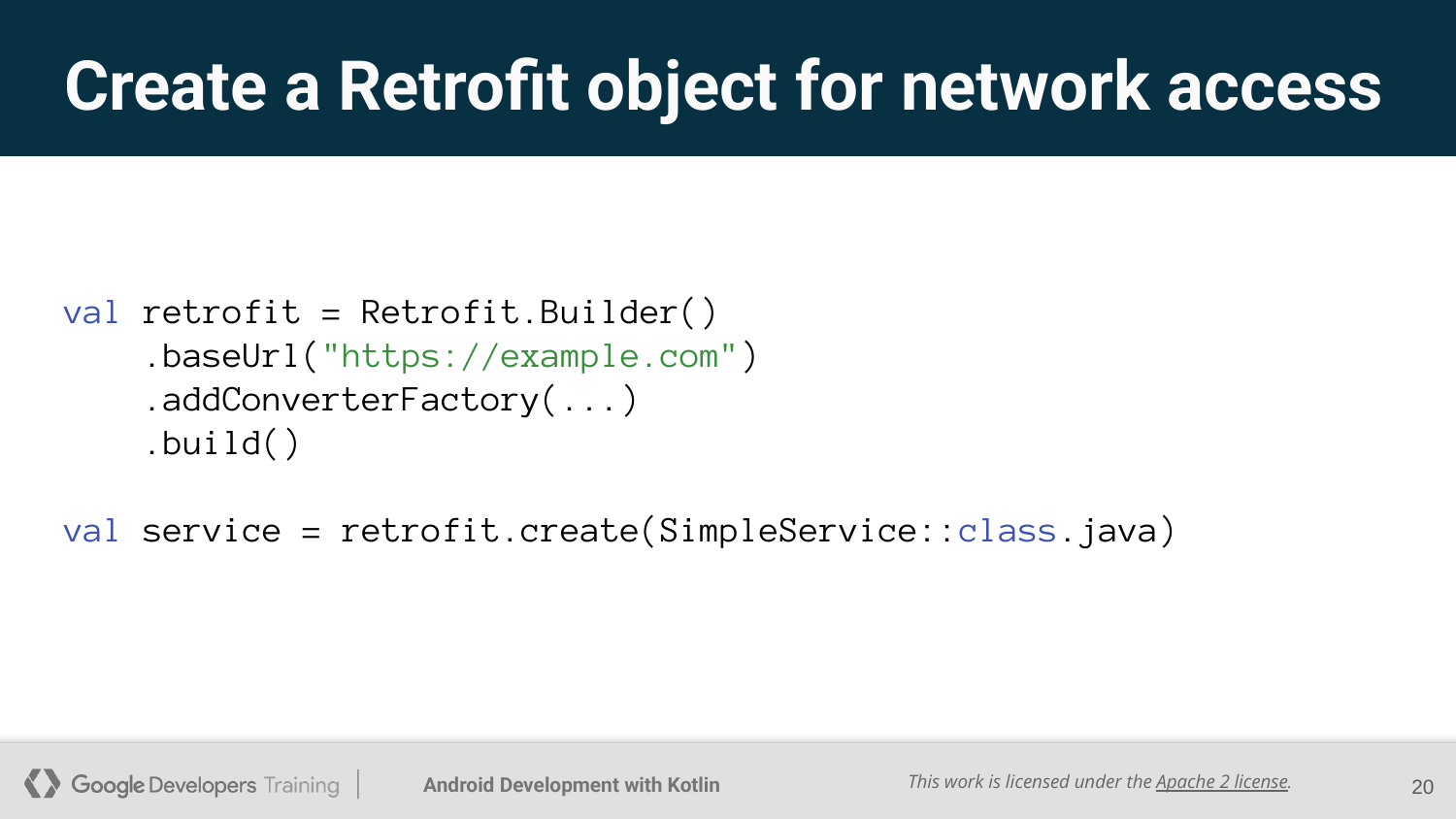

# Create a Retrofit object for network access
val retrofit = Retrofit.Builder()
    .baseUrl("https://example.com")
    .addConverterFactory(...)
    .build()

val service = retrofit.create(SimpleService::class.java)
20